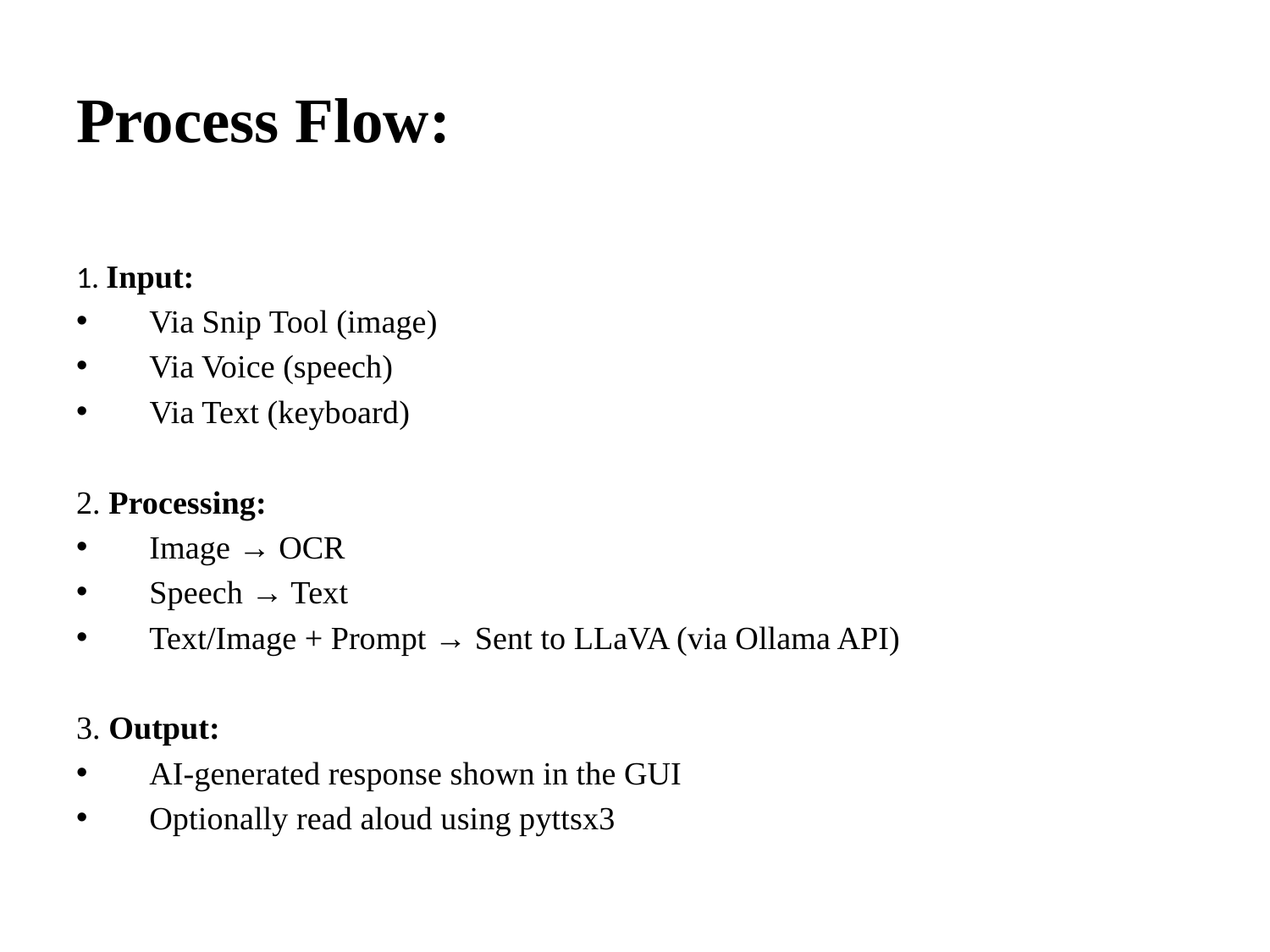

# Process Flow:
1. Input:
    Via Snip Tool (image)
    Via Voice (speech)
    Via Text (keyboard)

2. Processing:
    Image → OCR
    Speech → Text
    Text/Image + Prompt → Sent to LLaVA (via Ollama API)

3. Output:
    AI-generated response shown in the GUI
    Optionally read aloud using pyttsx3